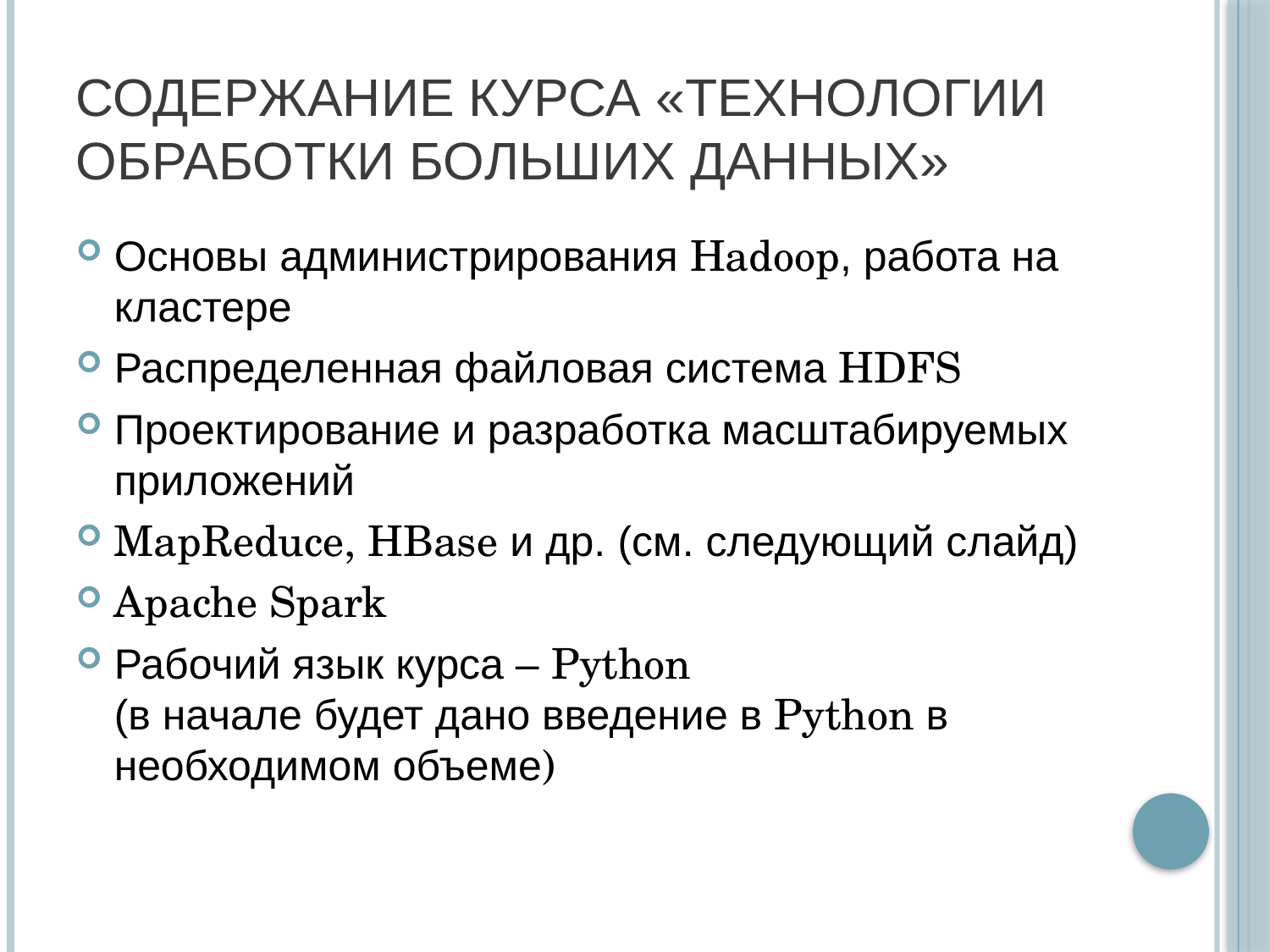

# Содержание курса «Технологии обработки больших данных»
Основы администрирования Hadoop, работа на кластере
Распределенная файловая система HDFS
Проектирование и разработка масштабируемых приложений
MapReduce, HBase и др. (см. следующий слайд)
Apache Spark
Рабочий язык курса – Python
(в начале будет дано введение в Python в необходимом объеме)